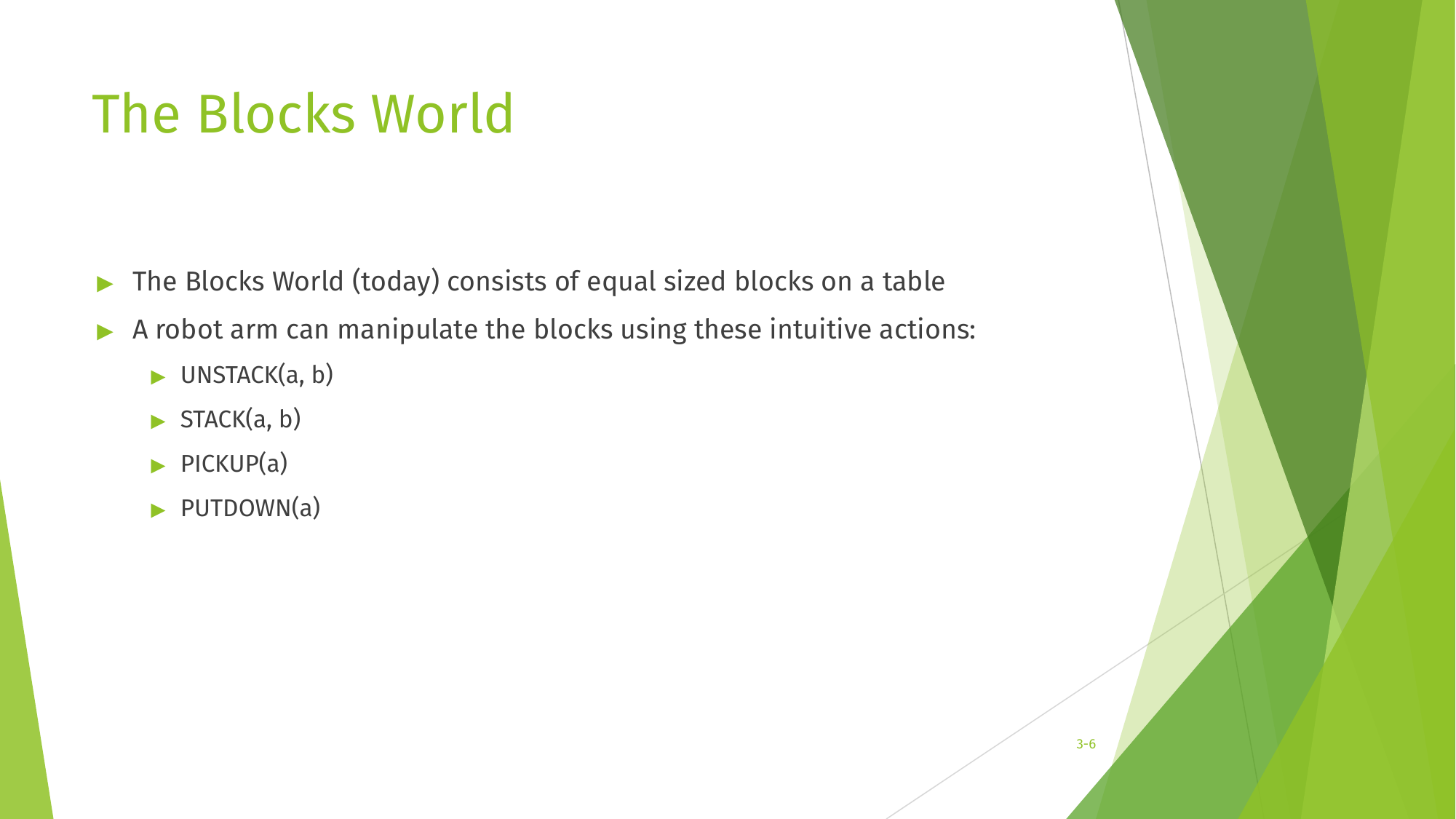

# The Blocks World
The Blocks World (today) consists of equal sized blocks on a table
A robot arm can manipulate the blocks using these intuitive actions:
UNSTACK(a, b)
STACK(a, b)
PICKUP(a)
PUTDOWN(a)
3-6